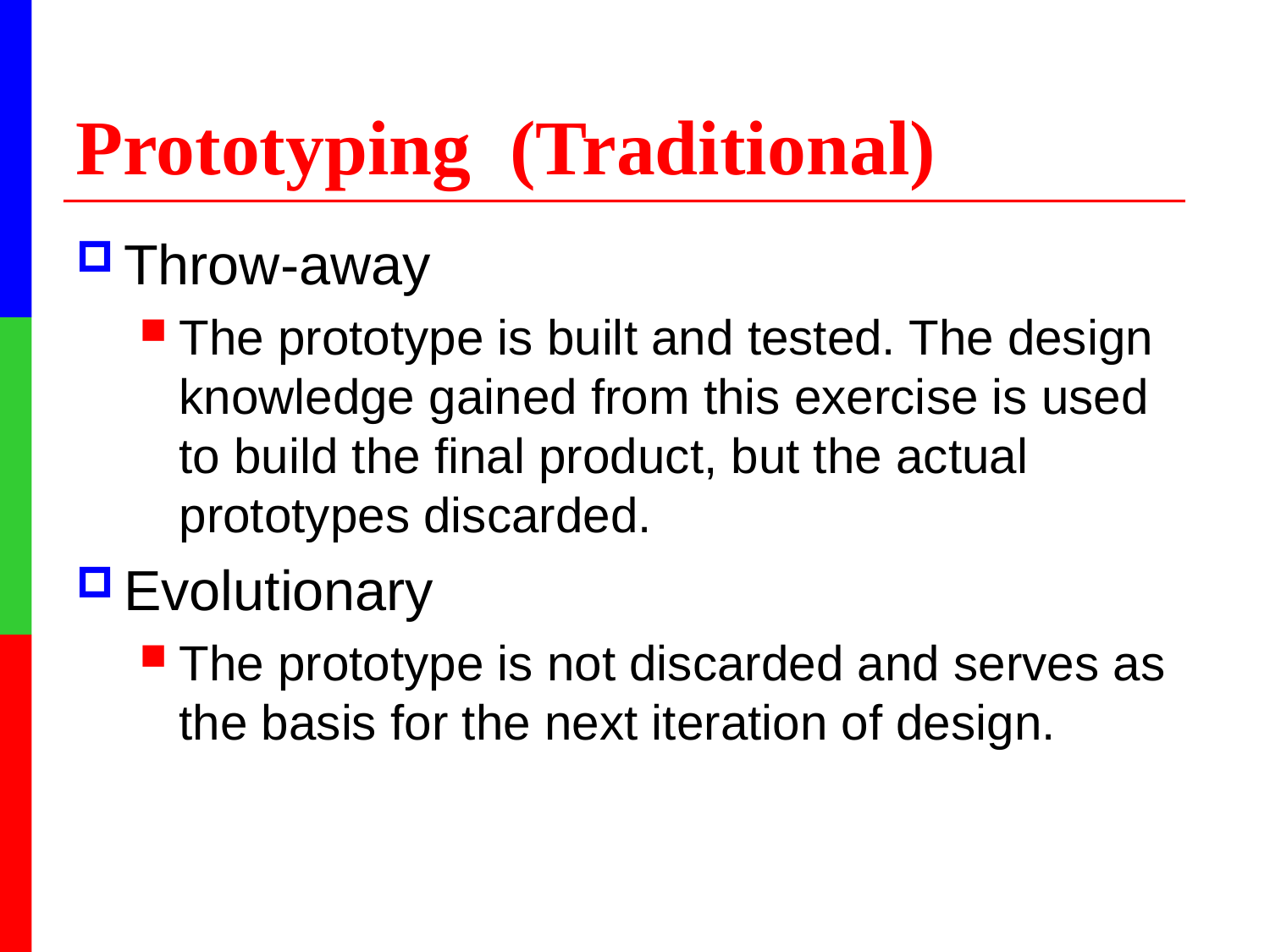

# Prototyping  (Traditional)
Throw-away
The prototype is built and tested. The design knowledge gained from this exercise is used to build the final product, but the actual prototypes discarded.
Evolutionary
The prototype is not discarded and serves as the basis for the next iteration of design.